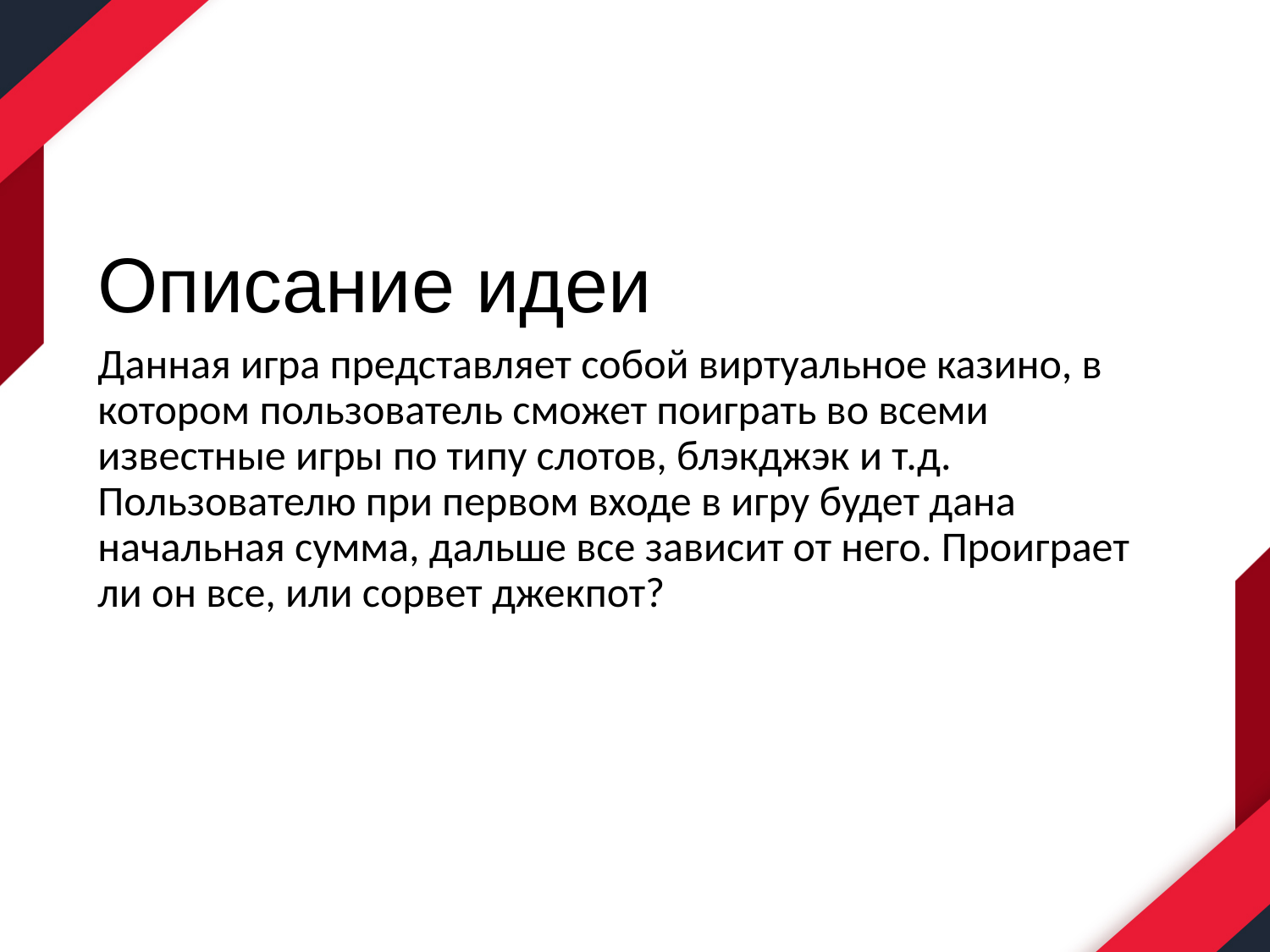

# Описание идеи
Данная игра представляет собой виртуальное казино, в котором пользователь сможет поиграть во всеми известные игры по типу слотов, блэкджэк и т.д. Пользователю при первом входе в игру будет дана начальная сумма, дальше все зависит от него. Проиграет ли он все, или сорвет джекпот?